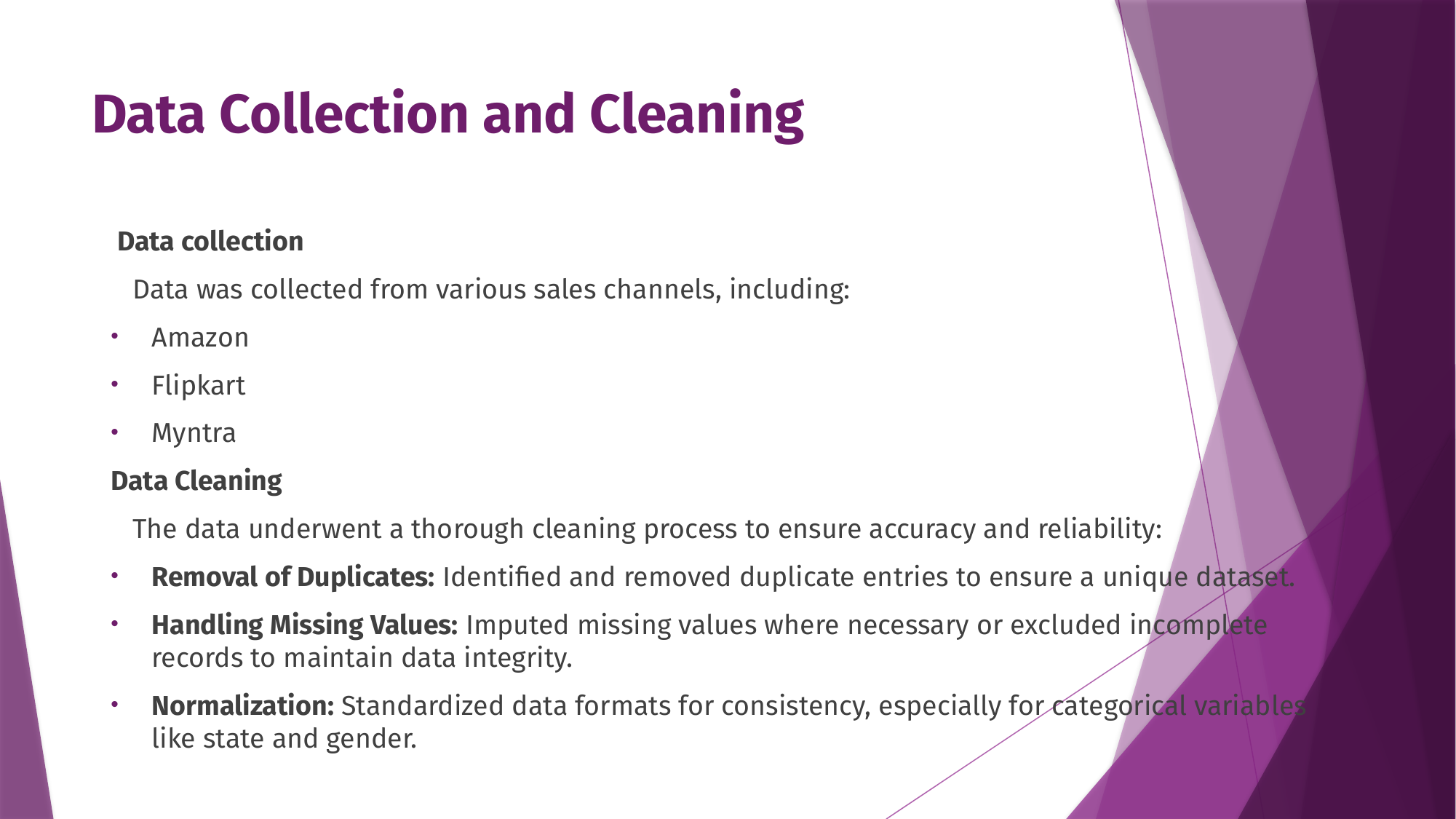

# Data Collection and Cleaning
 Data collection
   Data was collected from various sales channels, including:
Amazon
Flipkart
Myntra
Data Cleaning
   The data underwent a thorough cleaning process to ensure accuracy and reliability:
Removal of Duplicates: Identified and removed duplicate entries to ensure a unique dataset.
Handling Missing Values: Imputed missing values where necessary or excluded incomplete records to maintain data integrity.
Normalization: Standardized data formats for consistency, especially for categorical variables like state and gender.